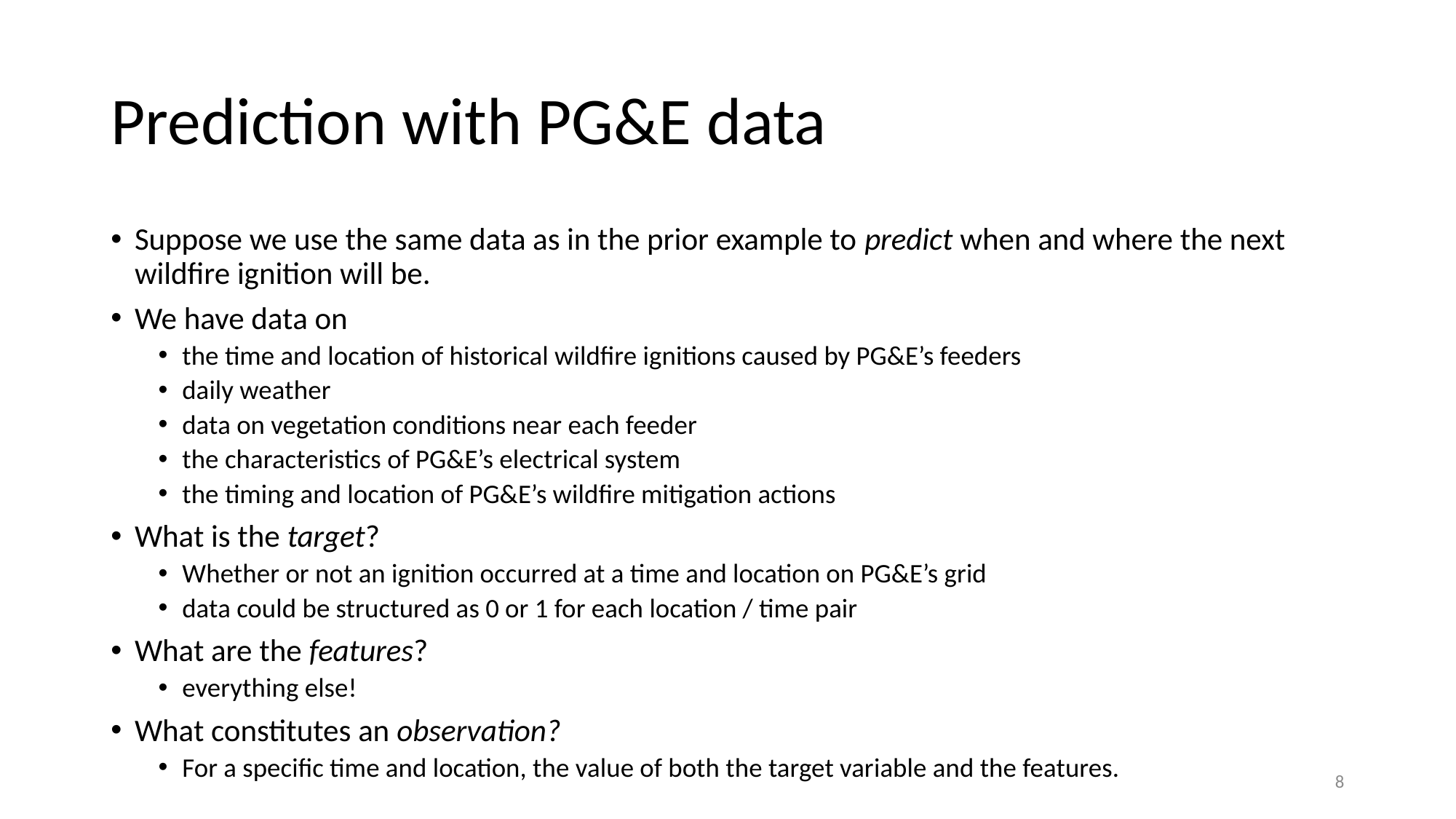

# Prediction with PG&E data
Suppose we use the same data as in the prior example to predict when and where the next wildfire ignition will be.
We have data on
the time and location of historical wildfire ignitions caused by PG&E’s feeders
daily weather
data on vegetation conditions near each feeder
the characteristics of PG&E’s electrical system
the timing and location of PG&E’s wildfire mitigation actions
What is the target?
Whether or not an ignition occurred at a time and location on PG&E’s grid
data could be structured as 0 or 1 for each location / time pair
What are the features?
everything else!
What constitutes an observation?
For a specific time and location, the value of both the target variable and the features.
8